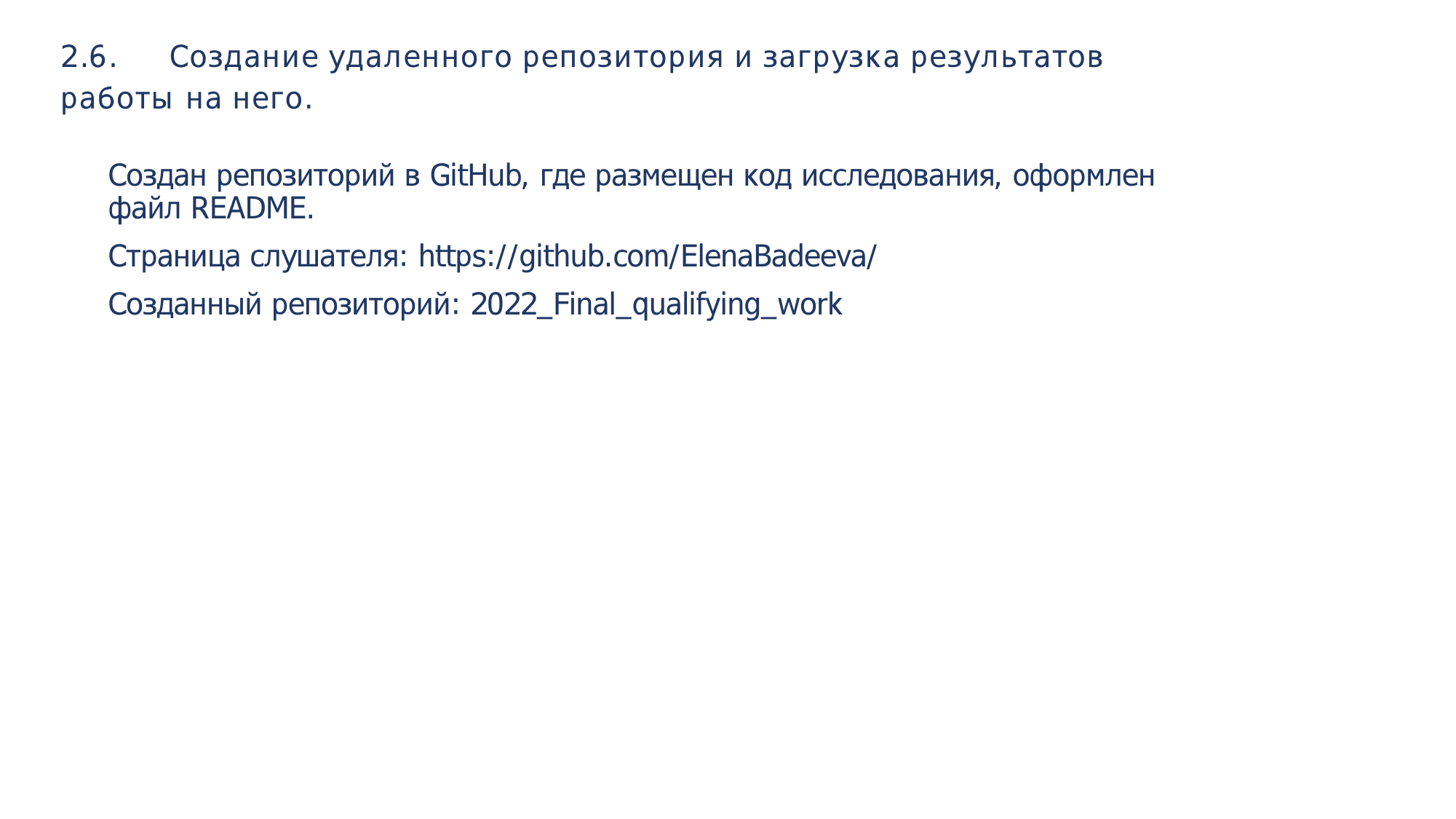

# 2.6.	Создание удаленного репозитория и загрузка результатов работы на него.
Создан репозиторий в GitHub, где размещен код исследования, оформлен файл README.
Страница слушателя: https://github.com/ElenaBadeeva/
Созданный репозиторий: 2022_Final_qualifying_work